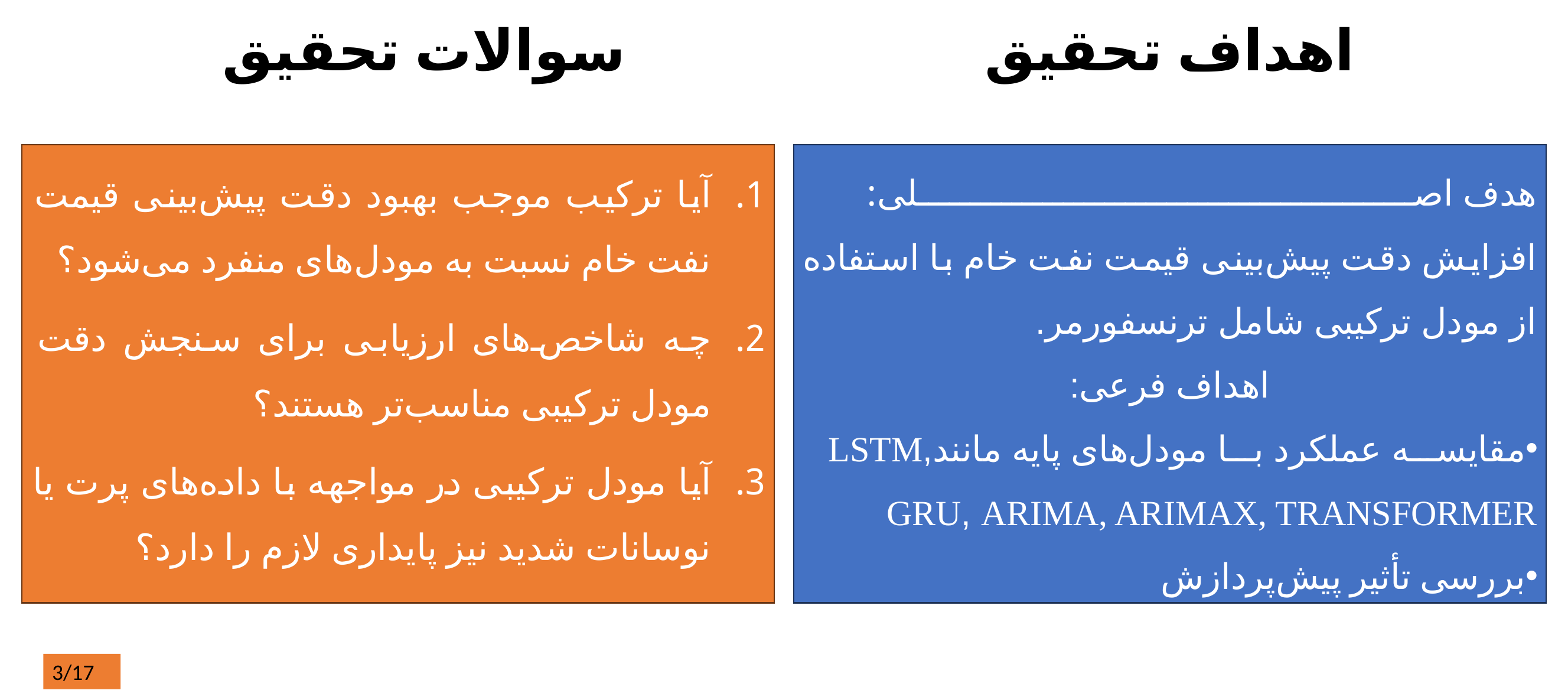

سوالات تحقیق
# اهداف تحقیق
آیا ترکیب موجب بهبود دقت پیش‌بینی قیمت نفت خام نسبت به مودل‌های منفرد می‌شود؟
چه شاخص‌های ارزیابی برای سنجش دقت مودل ترکیبی مناسب‌تر هستند؟
آیا مودل ترکیبی در مواجهه با داده‌های پرت یا نوسانات شدید نیز پایداری لازم را دارد؟
هدف اصلی:
افزایش دقت پیش‌بینی قیمت نفت خام با استفاده از مودل ترکیبی شامل ترنسفورمر.
اهداف فرعی:
مقایسه عملکرد با مودل‌های پایه مانندLSTM, GRU, ARIMA, ARIMAX, TRANSFORMER
بررسی تأثیر پیش‌پردازش
3/17